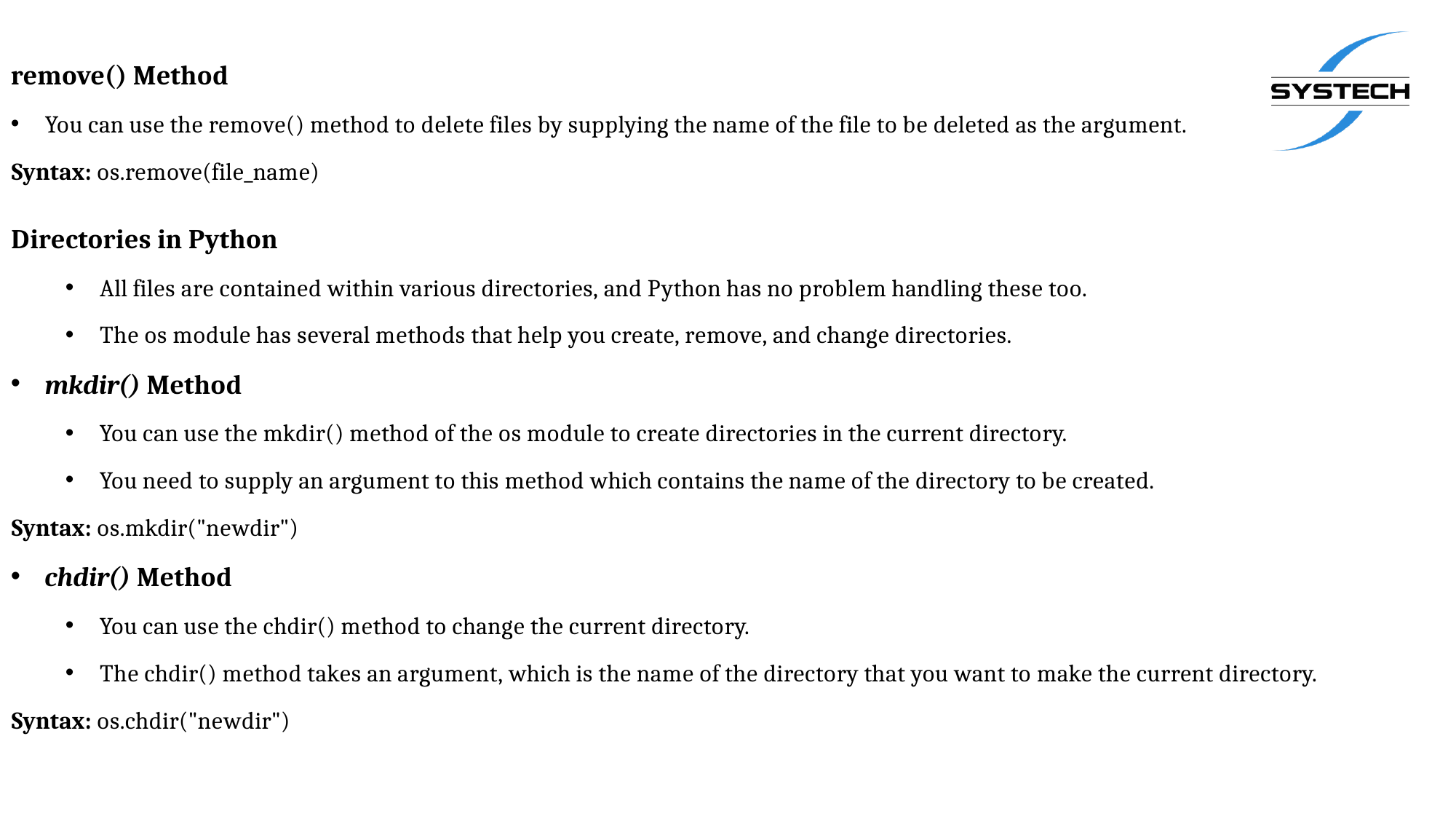

remove() Method
You can use the remove() method to delete files by supplying the name of the file to be deleted as the argument.
Syntax: os.remove(file_name)
Directories in Python
All files are contained within various directories, and Python has no problem handling these too.
The os module has several methods that help you create, remove, and change directories.
mkdir() Method
You can use the mkdir() method of the os module to create directories in the current directory.
You need to supply an argument to this method which contains the name of the directory to be created.
Syntax: os.mkdir("newdir")
chdir() Method
You can use the chdir() method to change the current directory.
The chdir() method takes an argument, which is the name of the directory that you want to make the current directory.
Syntax: os.chdir("newdir")